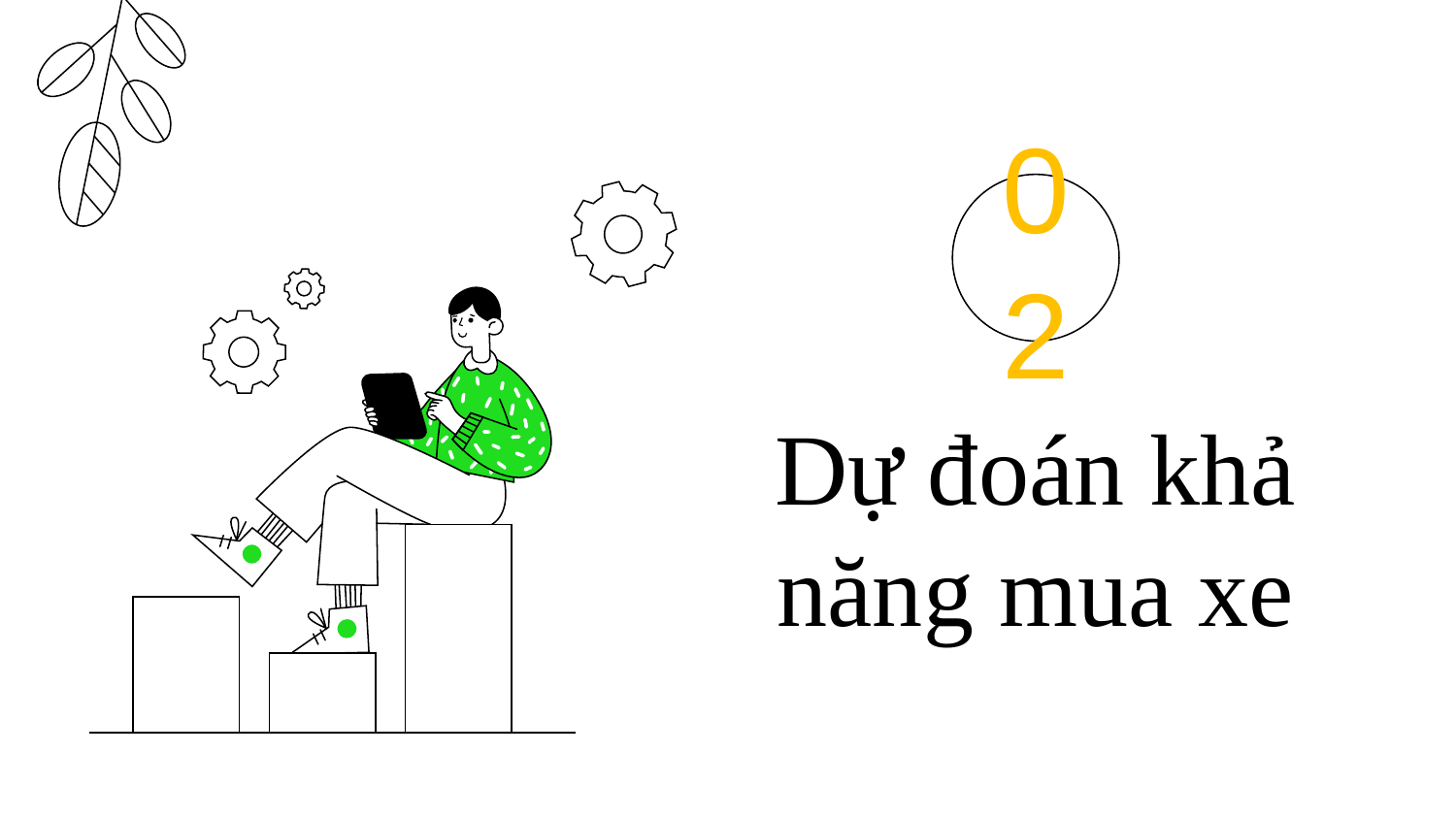

02

Dự đoán khả năng mua xe